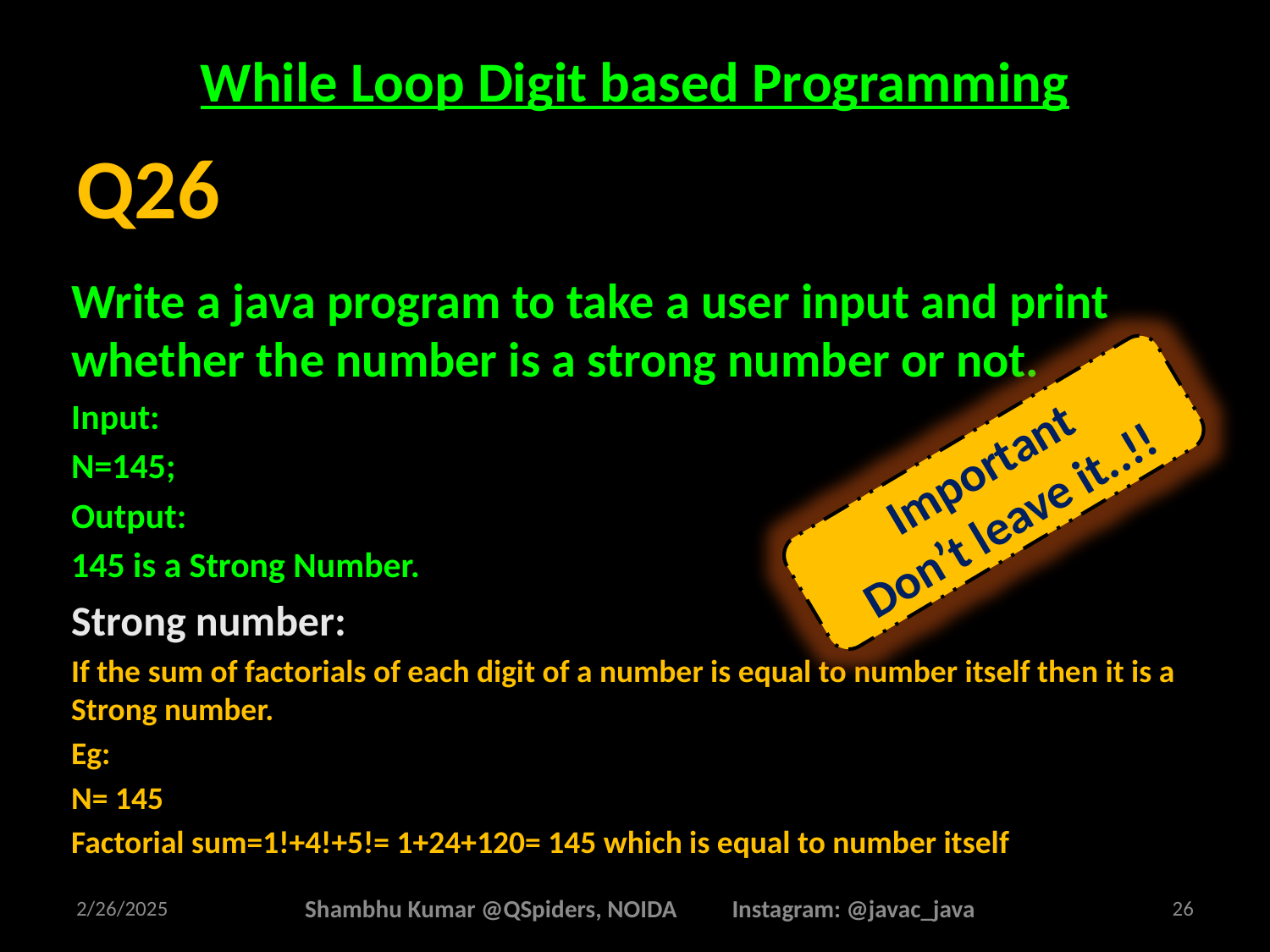

# While Loop Digit based Programming

Write a java program to take a user input and print whether the number is a strong number or not.
Input:
N=145;
Output:
145 is a Strong Number.
Strong number:
If the sum of factorials of each digit of a number is equal to number itself then it is a Strong number.
Eg:
N= 145
Factorial sum=1!+4!+5!= 1+24+120= 145 which is equal to number itself
Q26
Important
Don’t leave it..!!
2/26/2025
Shambhu Kumar @QSpiders, NOIDA          Instagram: @javac_java
26